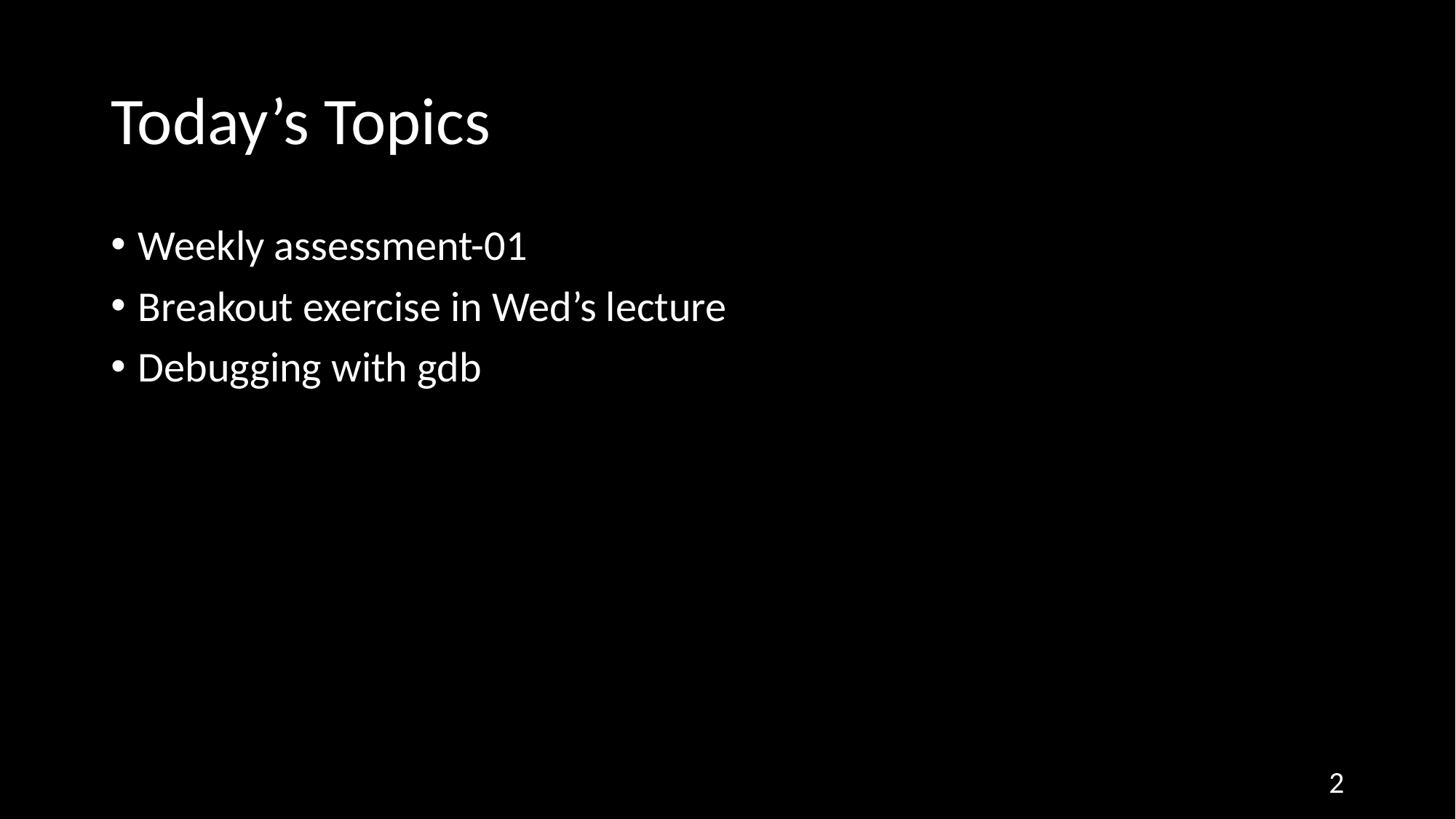

# Today’s Topics
Weekly assessment-01
Breakout exercise in Wed’s lecture
Debugging with gdb
2